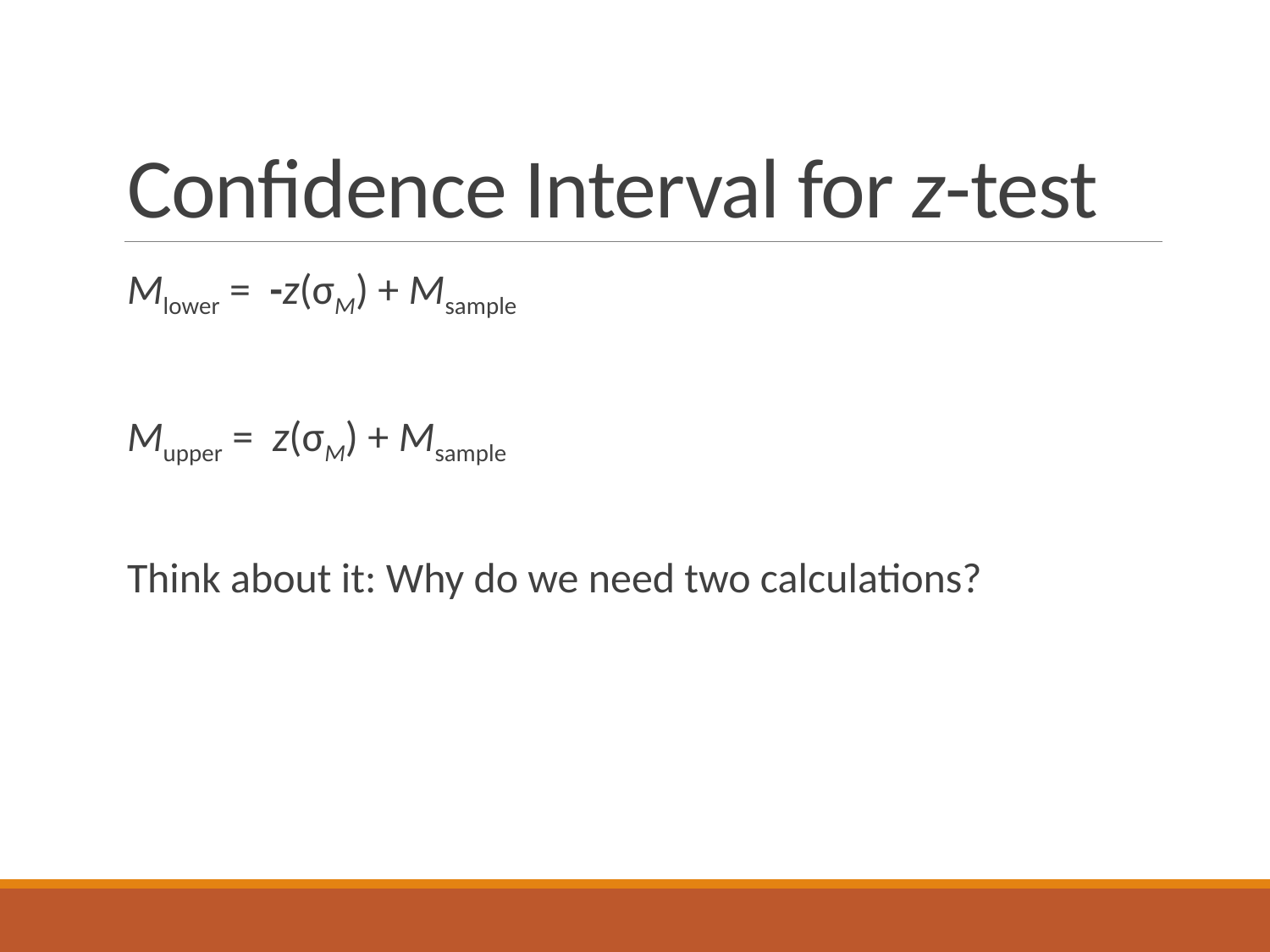

# Confidence Interval for z-test
	Mlower =  -z(σM) + Msample

	Mupper =  z(σM) + Msample

Think about it: Why do we need two calculations?